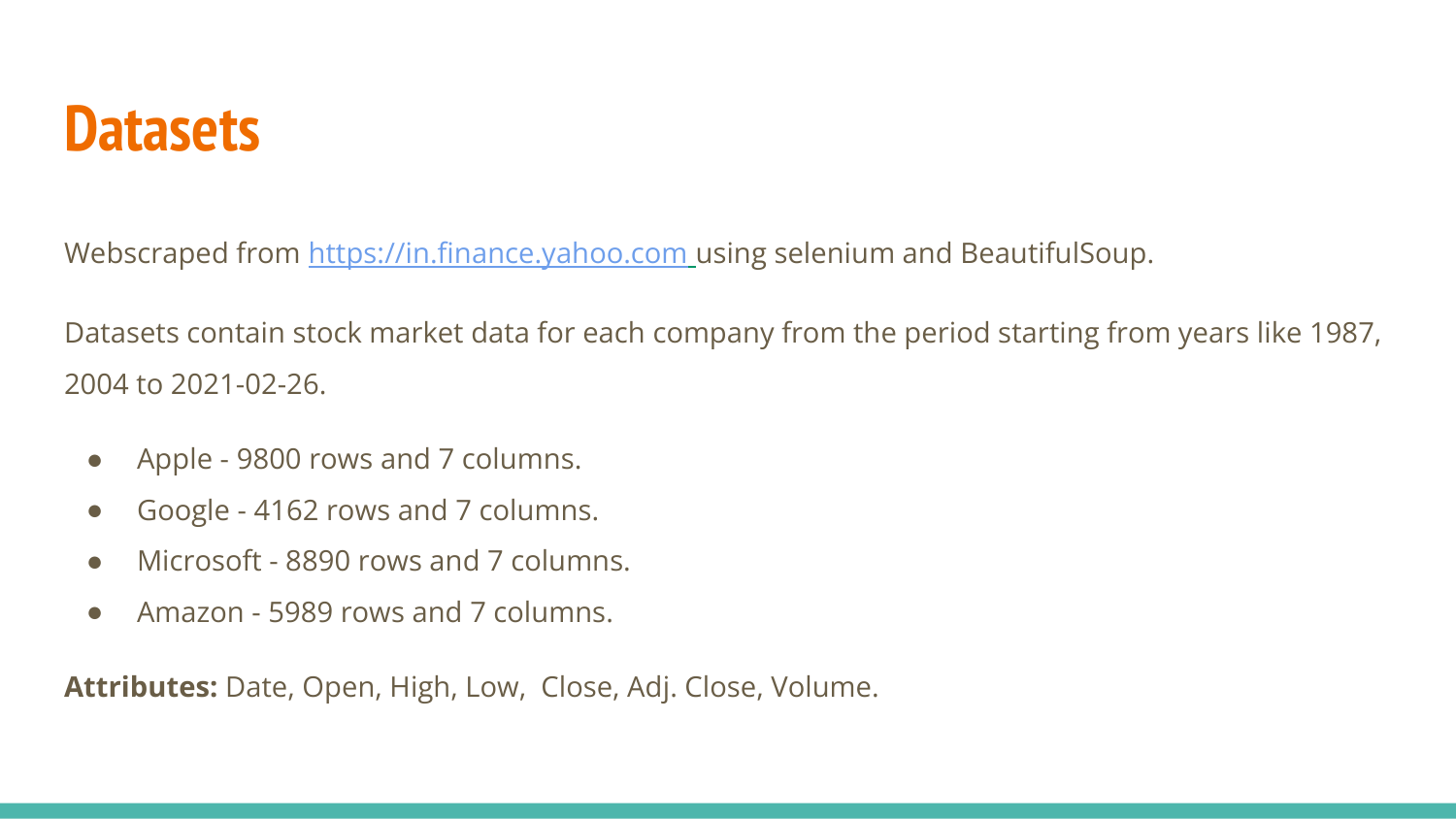

# Datasets
Webscraped from https://in.finance.yahoo.com using selenium and BeautifulSoup.
Datasets contain stock market data for each company from the period starting from years like 1987, 2004 to 2021-02-26.
Apple - 9800 rows and 7 columns.
Google - 4162 rows and 7 columns.
Microsoft - 8890 rows and 7 columns.
Amazon - 5989 rows and 7 columns.
Attributes: Date, Open, High, Low,  Close, Adj. Close, Volume.